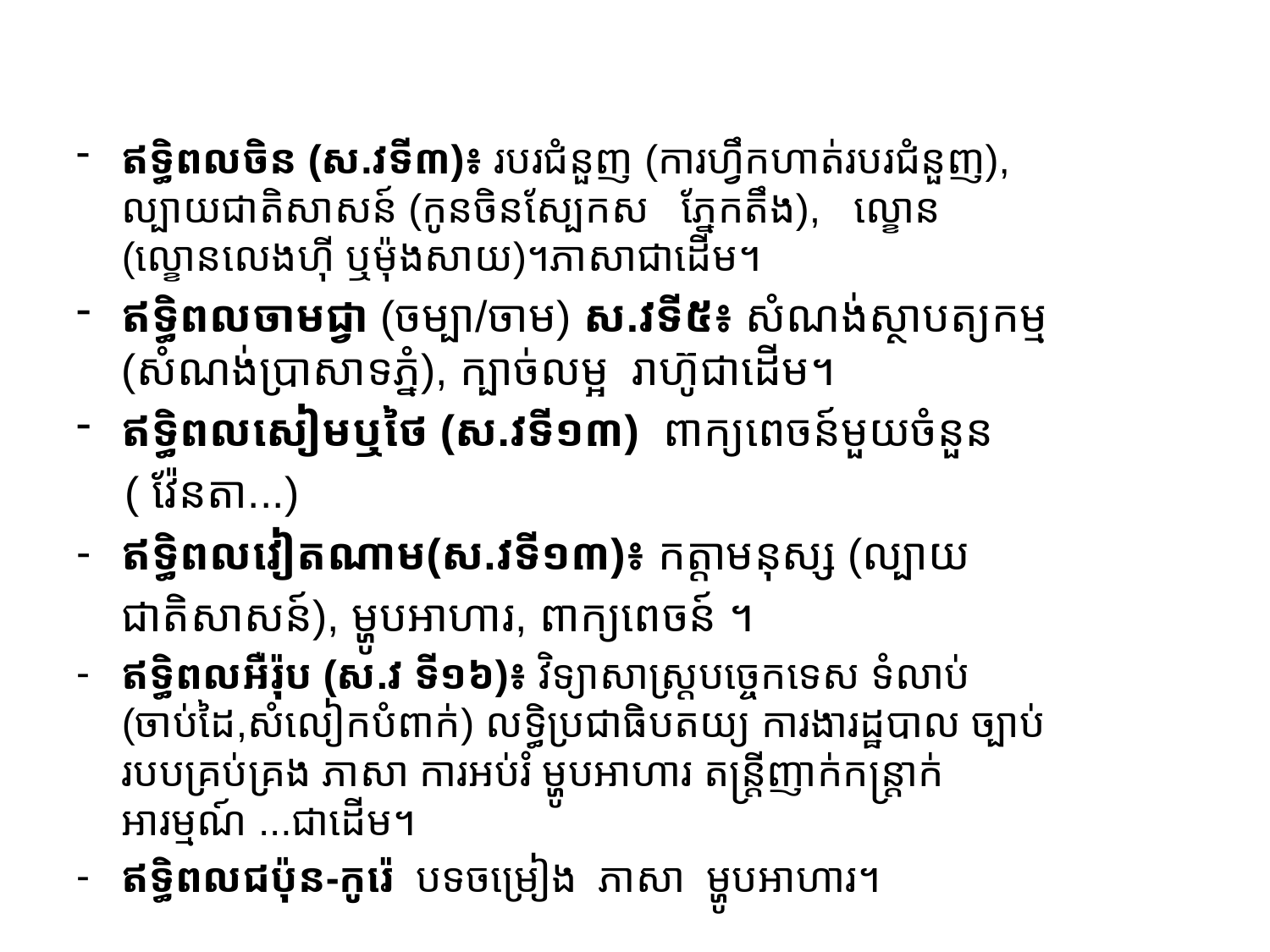

#
ឥទ្ធិពលចិន (ស.វទី៣)៖ របរជំនួញ (ការហ្វឹកហាត់របរជំនួញ),
ល្បាយជាតិសាសន៍ (កូនចិនស្បែកស   ភ្នែកតឹង),   ល្ខោន
(ល្ខោនលេងហ៊ី ឬម៉ុងសាយ)។ភាសាជាដើម។
ឥទ្ធិពលចាមជ្វា (ចម្បា/ចាម) ស.វទី៥៖ សំណង់ស្ថាបត្យកម្ម (សំណង់ប្រាសាទភ្នំ), ក្បាច់លម្អ  រាហ៊ូជាដើម។
ឥទ្ធិពលសៀមឬថៃ (ស.វទី១៣)  ពាក្យពេចន៍មួយចំនួន
    ( វ៉ែនតា...)
ឥទ្ធិពលវៀតណាម(ស.វទី១៣)៖ កត្តាមនុស្ស (ល្បាយ
    ជាតិសាសន៍), ម្ហូបអាហារ, ពាក្យពេចន៍ ។
ឥទ្ធិពលអឺរ៉ុប (ស.វ ទី១៦)៖ វិទ្យាសាស្ត្របច្ចេកទេស ទំលាប់
(ចាប់ដៃ,សំលៀកបំពាក់) លទ្ធិប្រជាធិបតយ្យ ការងារដ្ឋបាល ច្បាប់ របបគ្រប់គ្រង ភាសា ការអប់រំ ម្ហូបអាហារ តន្រ្តីញាក់កន្ត្រាក់អារម្មណ៍ ...ជាដើម។
ឥទ្ធិពលជប៉ុន-កូរ៉េ  បទចម្រៀង  ភាសា  ម្ហូបអាហារ។